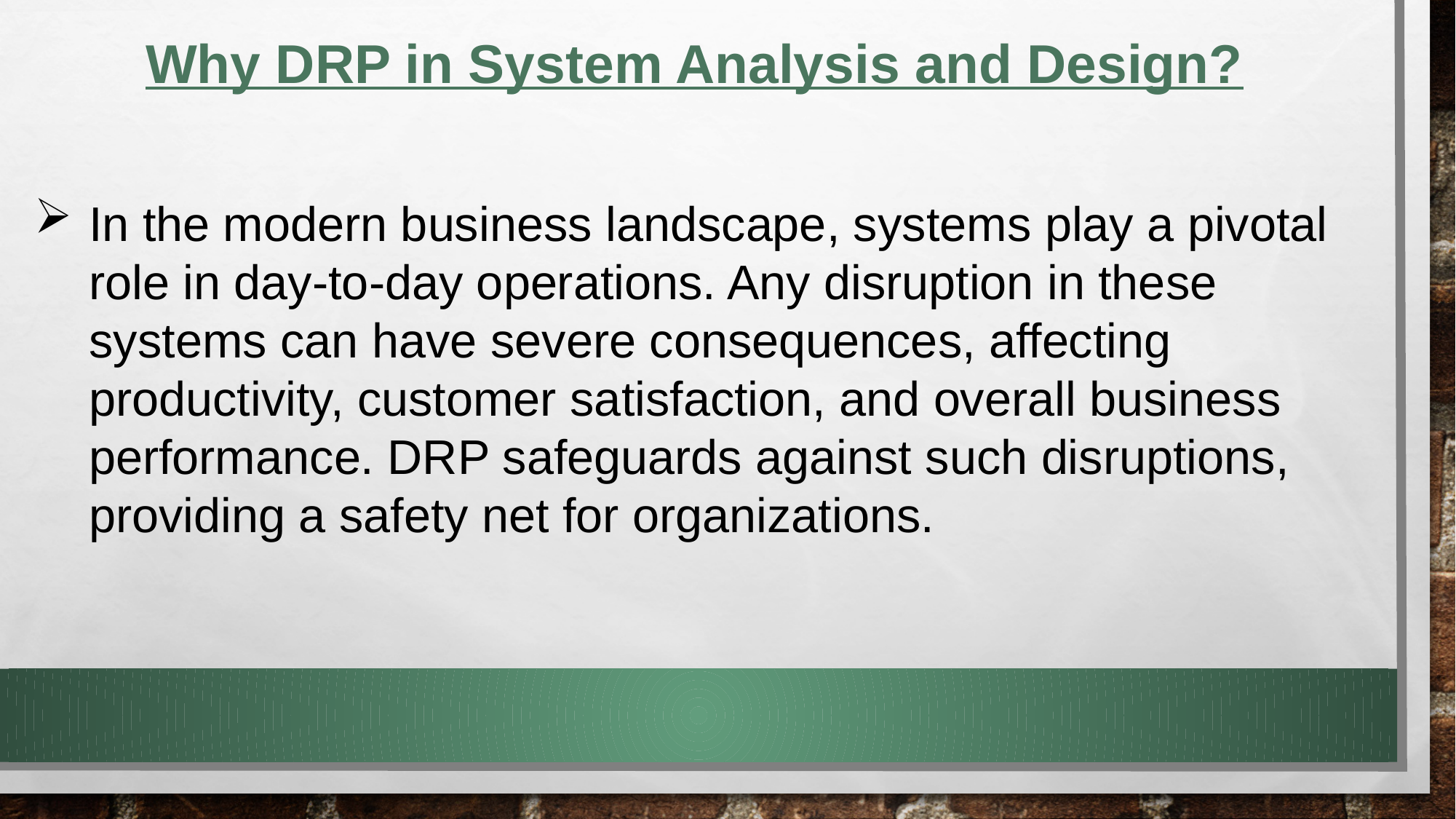

Why DRP in System Analysis and Design?
In the modern business landscape, systems play a pivotal role in day-to-day operations. Any disruption in these systems can have severe consequences, affecting productivity, customer satisfaction, and overall business performance. DRP safeguards against such disruptions, providing a safety net for organizations.